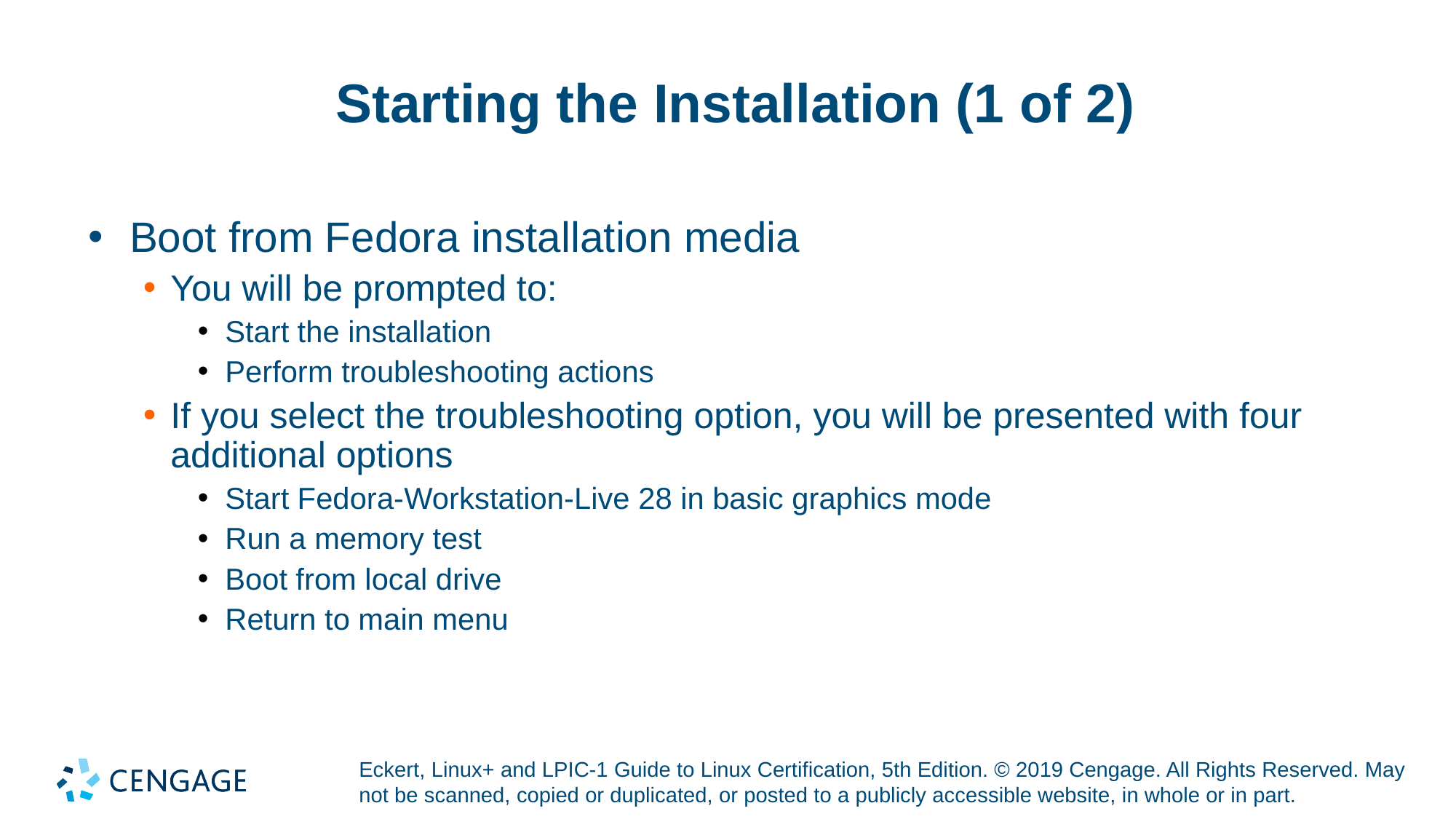

# Starting the Installation (1 of 2)
Boot from Fedora installation media
You will be prompted to:
Start the installation
Perform troubleshooting actions
If you select the troubleshooting option, you will be presented with four additional options
Start Fedora-Workstation-Live 28 in basic graphics mode
Run a memory test
Boot from local drive
Return to main menu